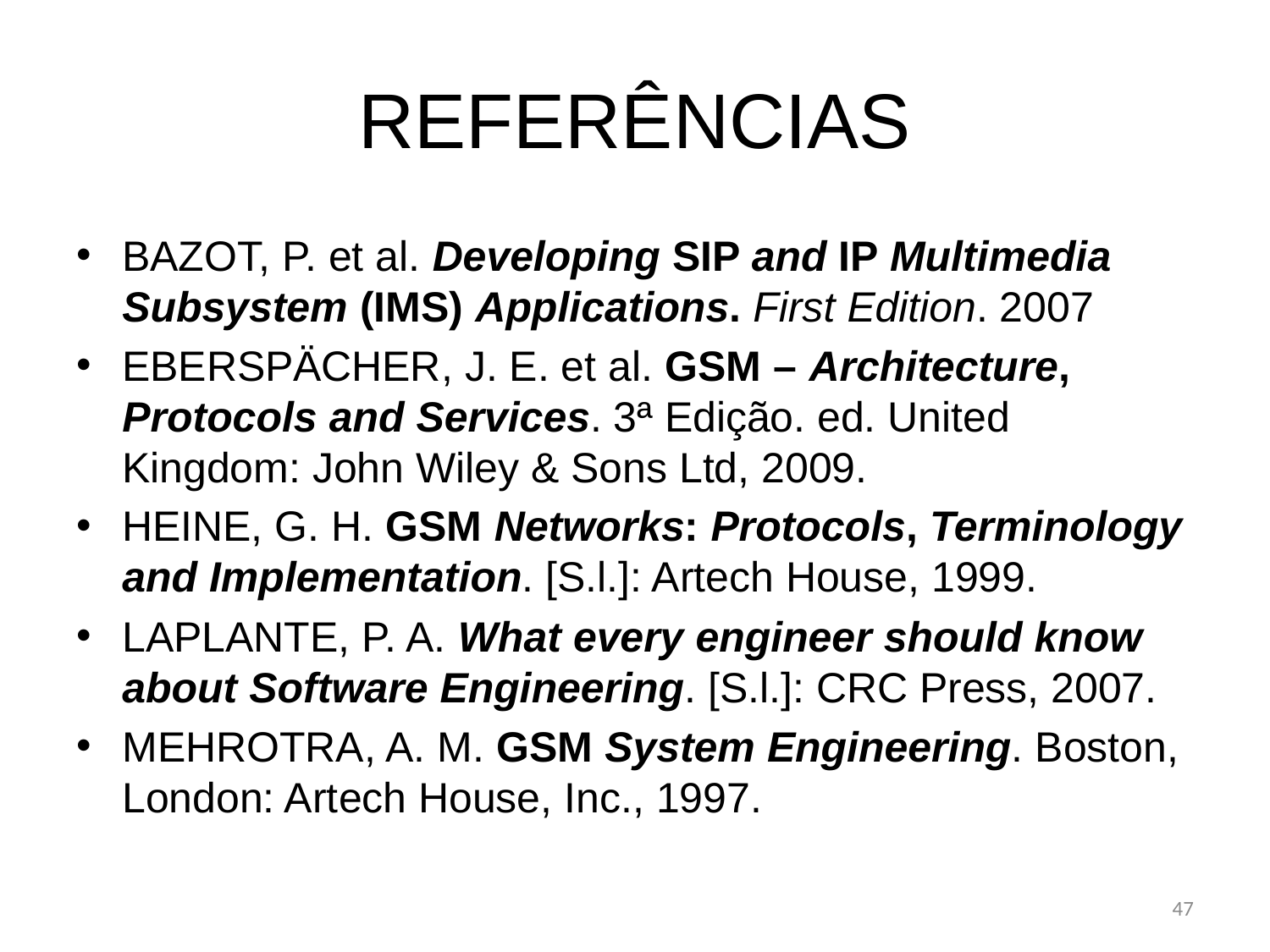

# REFERÊNCIAS
BAZOT, P. et al. Developing SIP and IP Multimedia Subsystem (IMS) Applications. First Edition. 2007
EBERSPÄCHER, J. E. et al. GSM – Architecture, Protocols and Services. 3ª Edição. ed. United Kingdom: John Wiley & Sons Ltd, 2009.
HEINE, G. H. GSM Networks: Protocols, Terminology and Implementation. [S.l.]: Artech House, 1999.
LAPLANTE, P. A. What every engineer should know about Software Engineering. [S.l.]: CRC Press, 2007.
MEHROTRA, A. M. GSM System Engineering. Boston, London: Artech House, Inc., 1997.
47